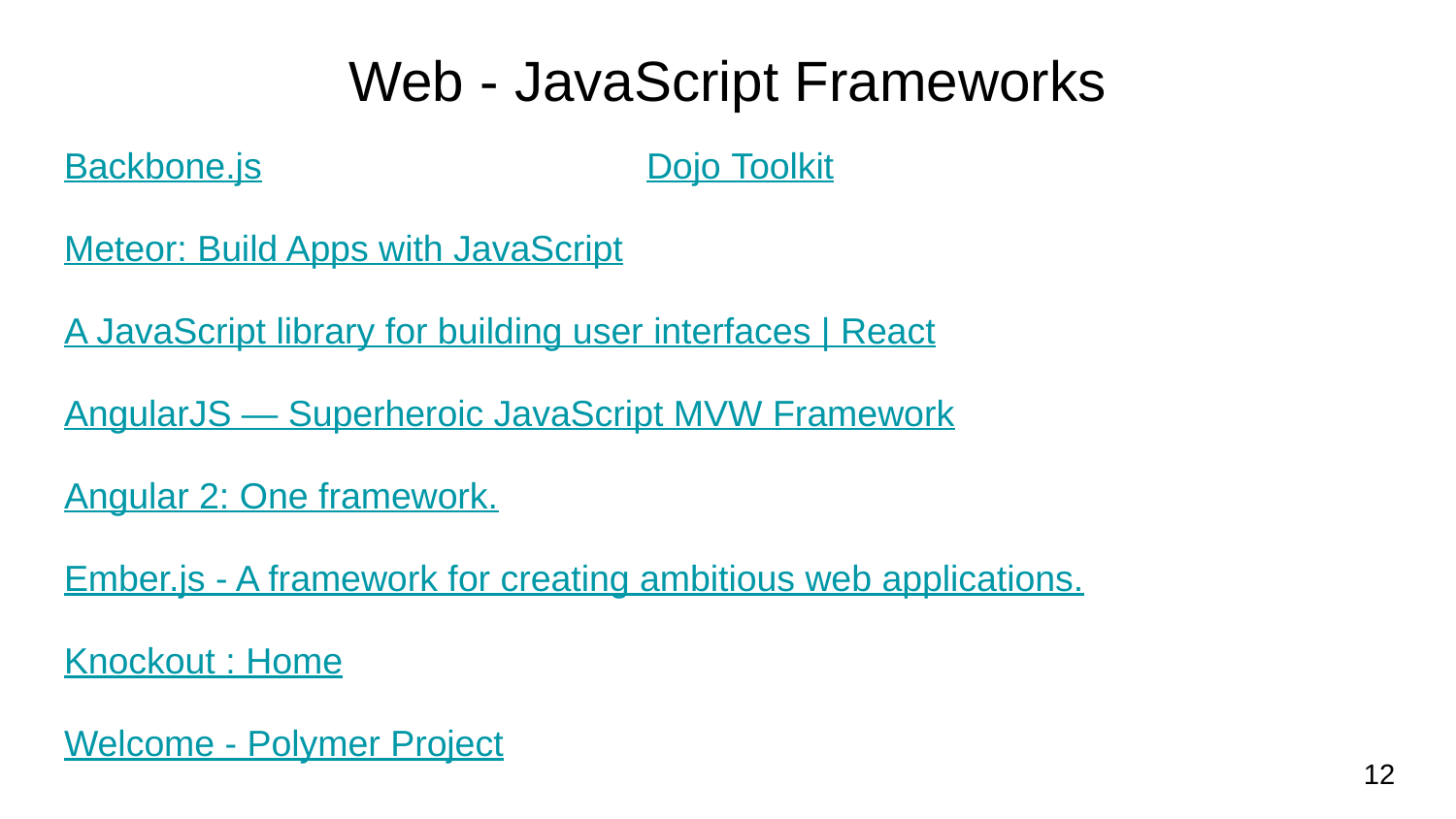

# Web - JavaScript Frameworks
Backbone.js			Dojo Toolkit
Meteor: Build Apps with JavaScript
A JavaScript library for building user interfaces | React
AngularJS — Superheroic JavaScript MVW Framework
Angular 2: One framework.
Ember.js - A framework for creating ambitious web applications.
Knockout : Home
Welcome - Polymer Project
12